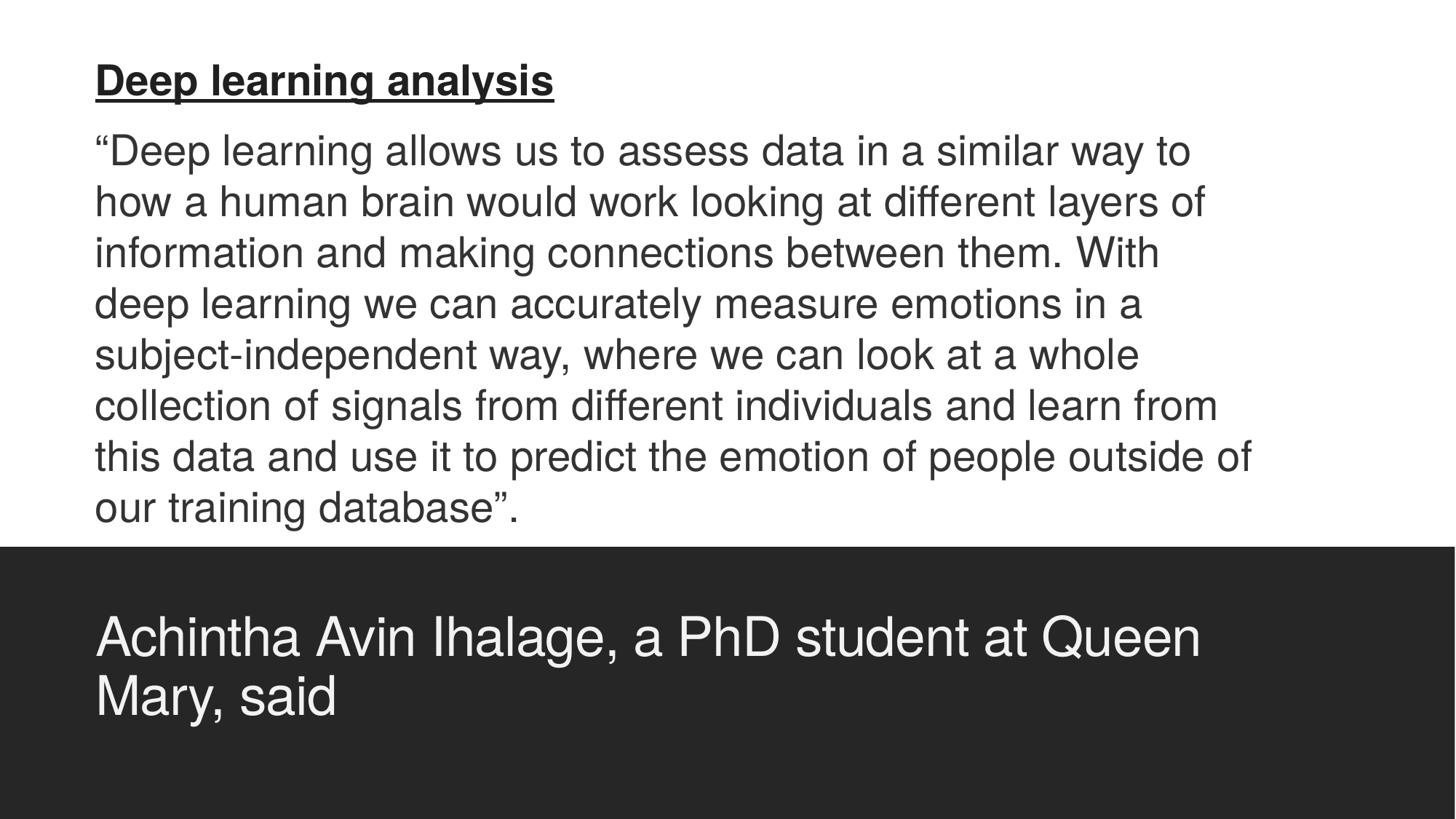

Deep learning analysis

“Deep learning allows us to assess data in a similar way to how a human brain would work looking at different layers of information and making connections between them. With deep learning we can accurately measure emotions in a subject-independent way, where we can look at a whole collection of signals from different individuals and learn from this data and use it to predict the emotion of people outside of our training database”.
# Achintha Avin Ihalage, a PhD student at Queen Mary, said